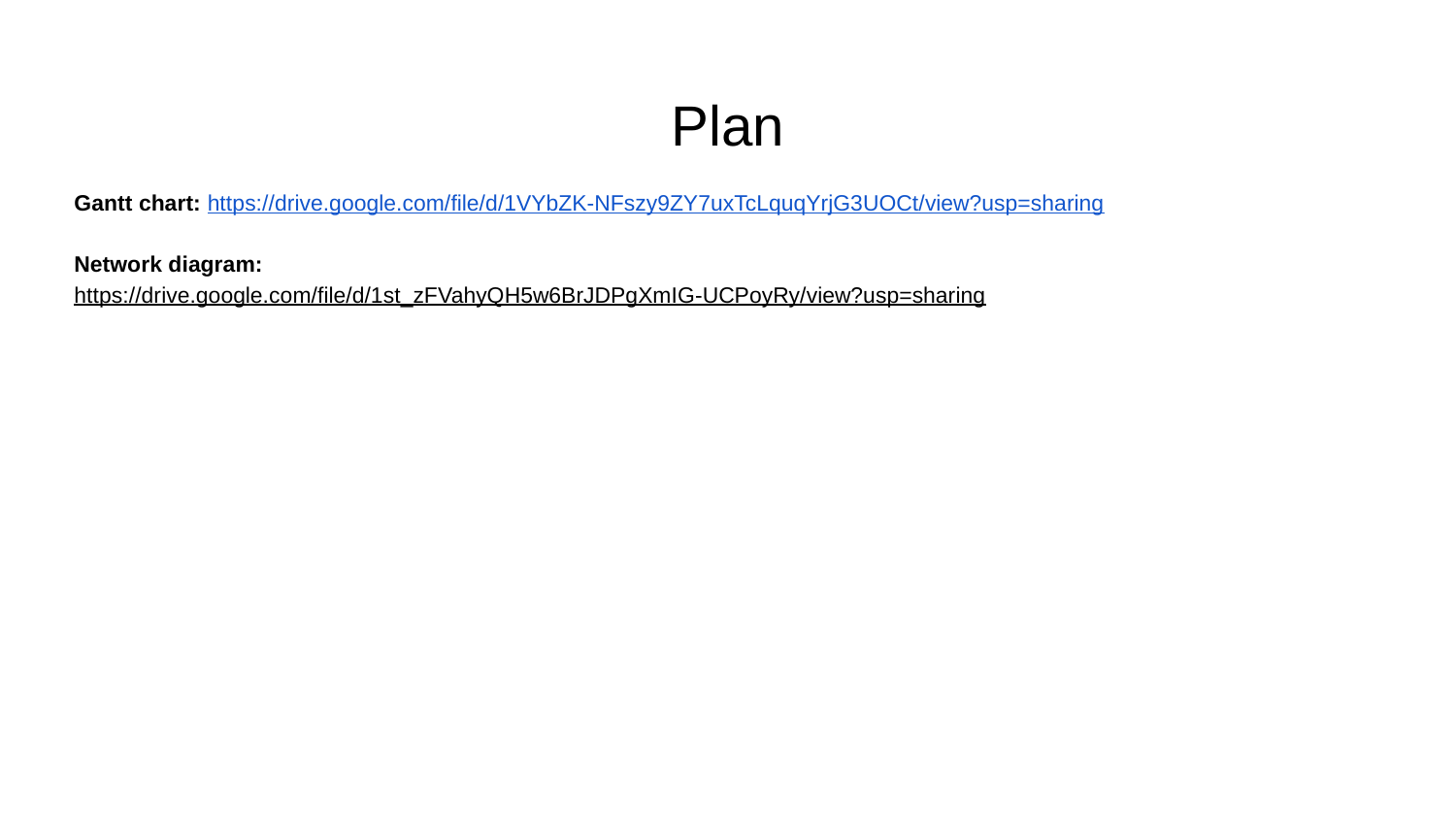

# Plan
Gantt chart: https://drive.google.com/file/d/1VYbZK-NFszy9ZY7uxTcLquqYrjG3UOCt/view?usp=sharing

Network diagram:
https://drive.google.com/file/d/1st_zFVahyQH5w6BrJDPgXmIG-UCPoyRy/view?usp=sharing